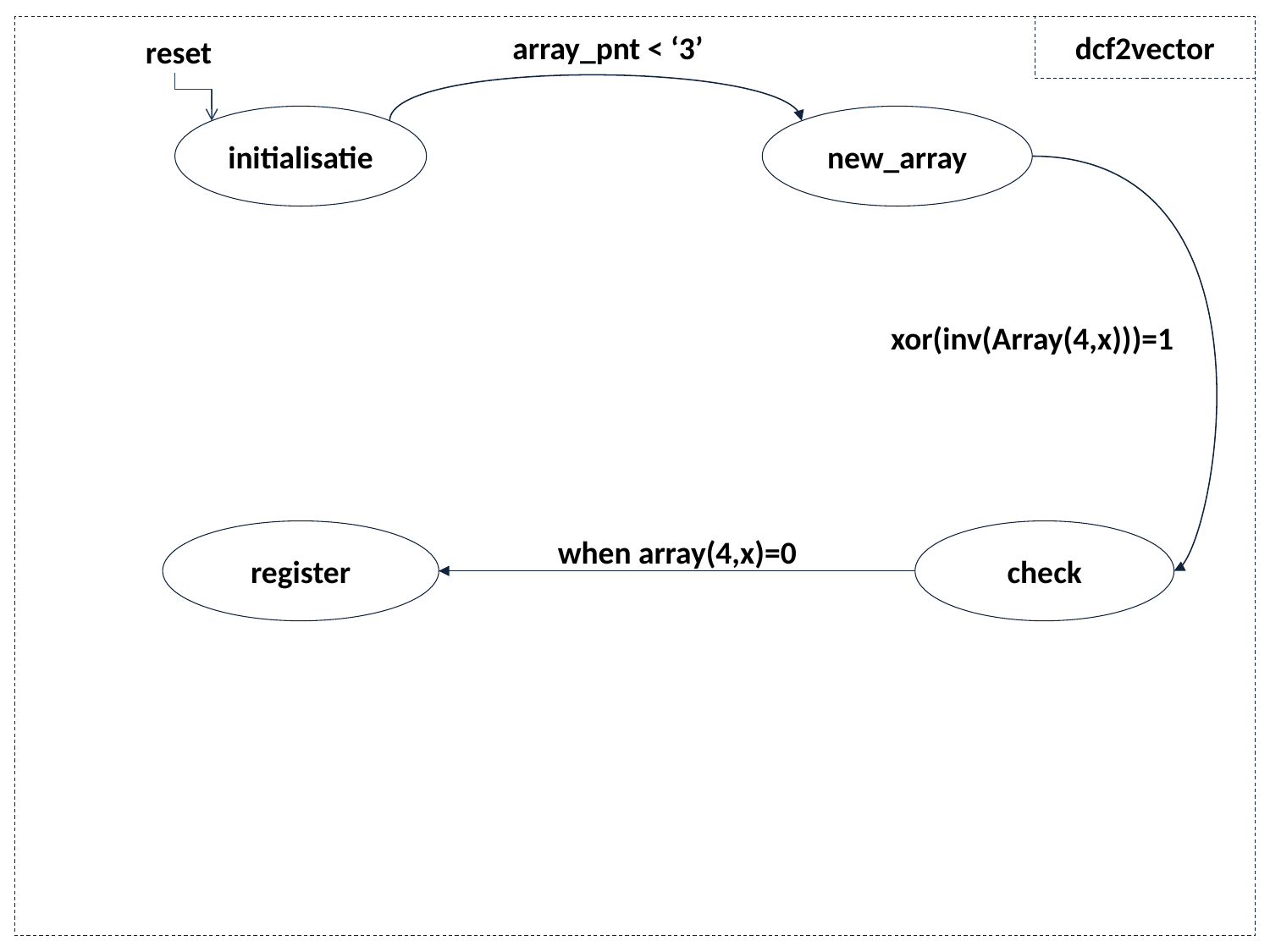

dcf2vector
array_pnt < ‘3’
reset
initialisatie
new_array
xor(inv(Array(4,x)))=1
check
register
when array(4,x)=0